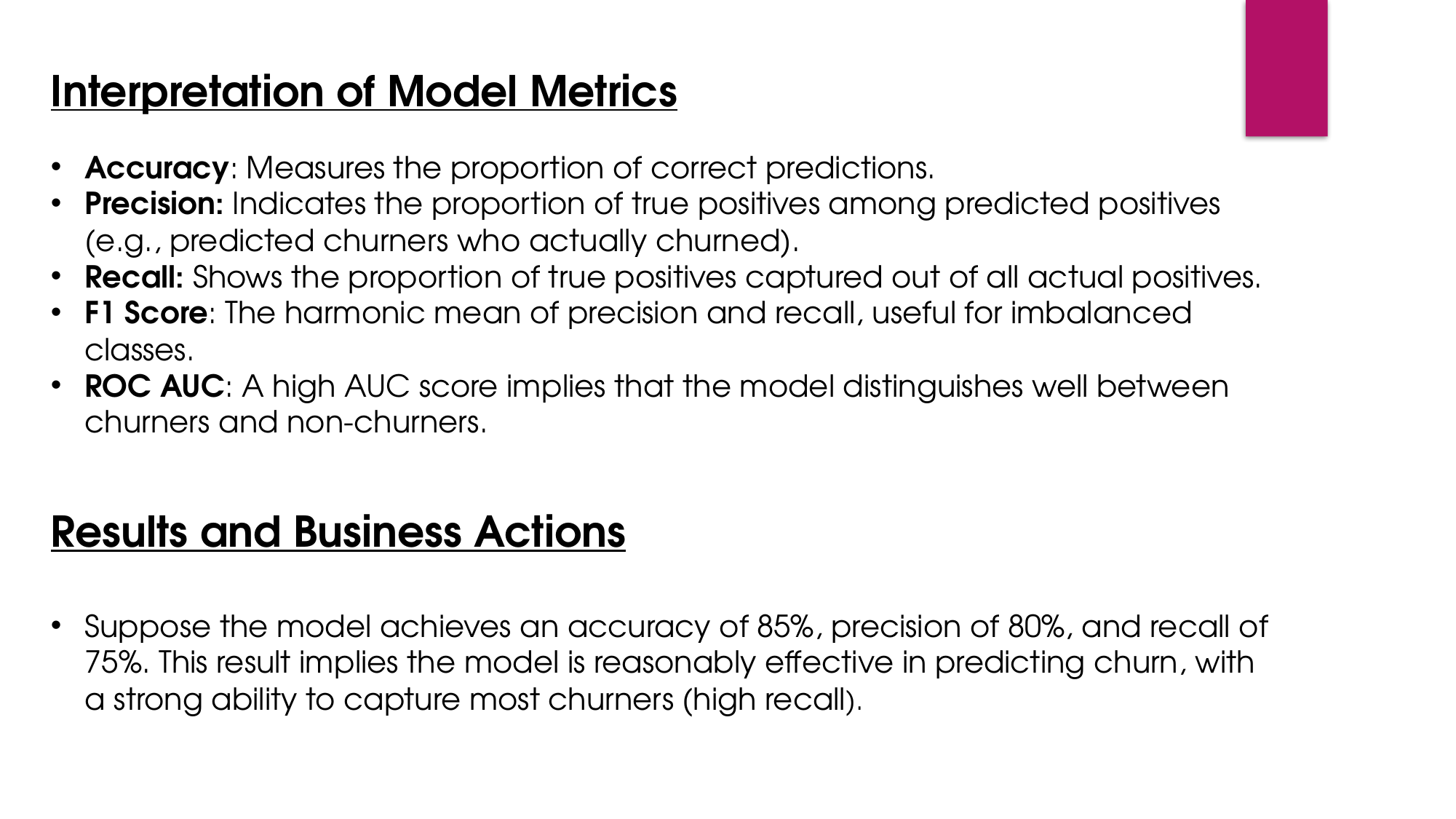

Interpretation of Model Metrics

Accuracy: Measures the proportion of correct predictions.
Precision: Indicates the proportion of true positives among predicted positives (e.g., predicted churners who actually churned).
Recall: Shows the proportion of true positives captured out of all actual positives.
F1 Score: The harmonic mean of precision and recall, useful for imbalanced classes.
ROC AUC: A high AUC score implies that the model distinguishes well between churners and non-churners.

Results and Business Actions

Suppose the model achieves an accuracy of 85%, precision of 80%, and recall of 75%. This result implies the model is reasonably effective in predicting churn, with a strong ability to capture most churners (high recall).